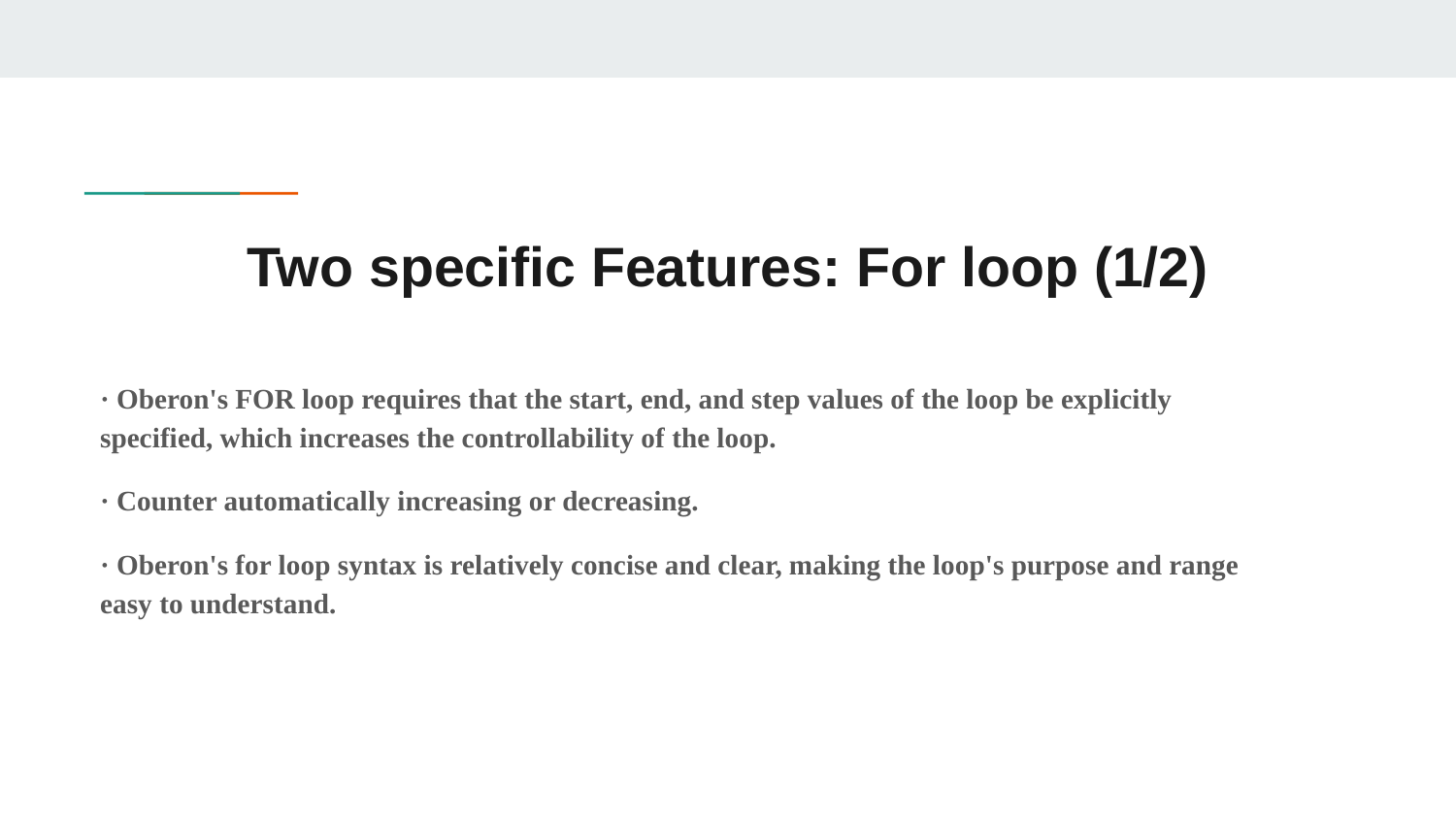

# Two specific Features: For loop (1/2)
· Oberon's FOR loop requires that the start, end, and step values of the loop be explicitly specified, which increases the controllability of the loop.
· Counter automatically increasing or decreasing.
· Oberon's for loop syntax is relatively concise and clear, making the loop's purpose and range easy to understand.